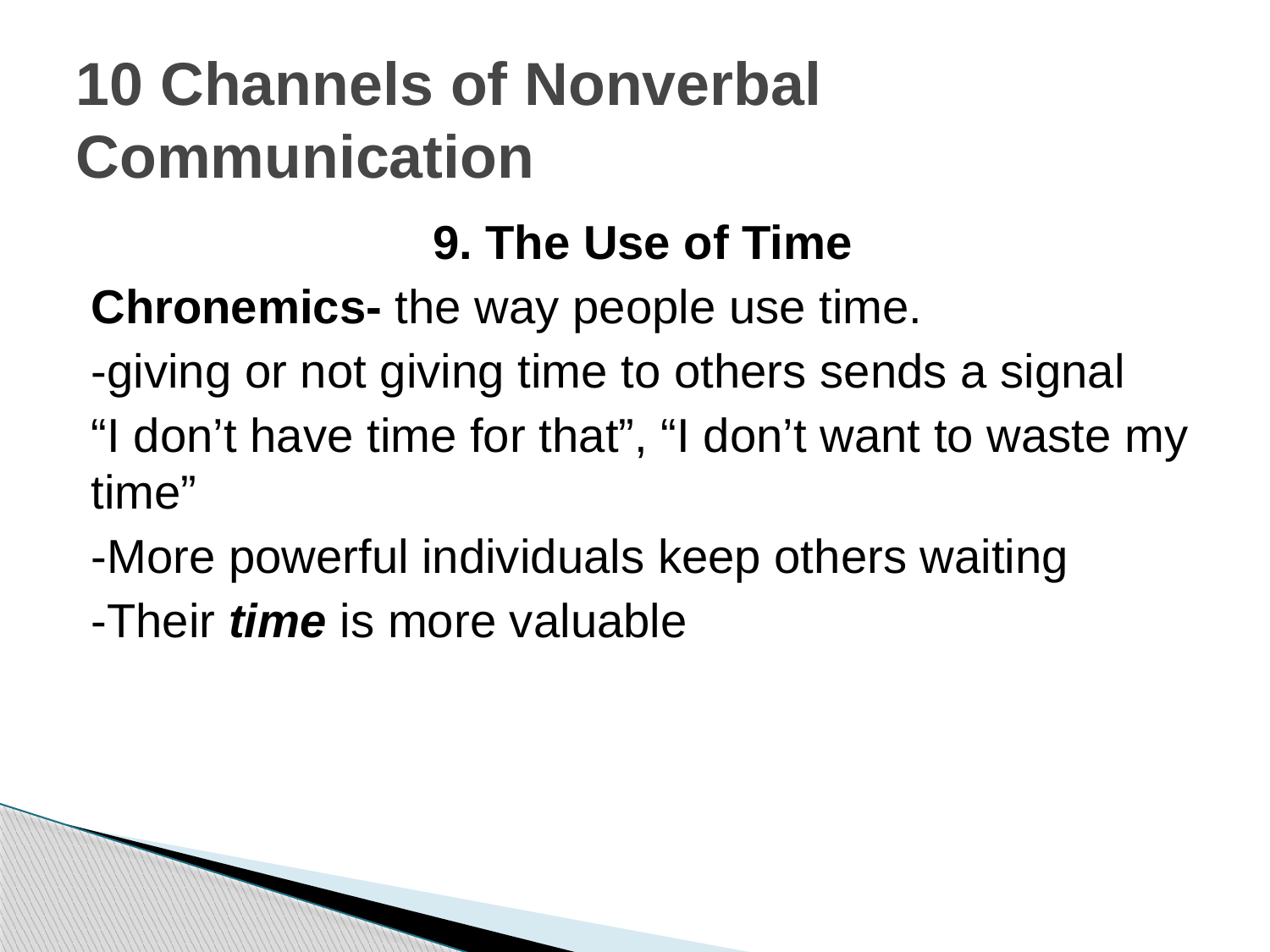

# 10 Channels of Nonverbal Communication
9. The Use of Time
Chronemics- the way people use time.
-giving or not giving time to others sends a signal
“I don’t have time for that”, “I don’t want to waste my time”
-More powerful individuals keep others waiting
-Their time is more valuable